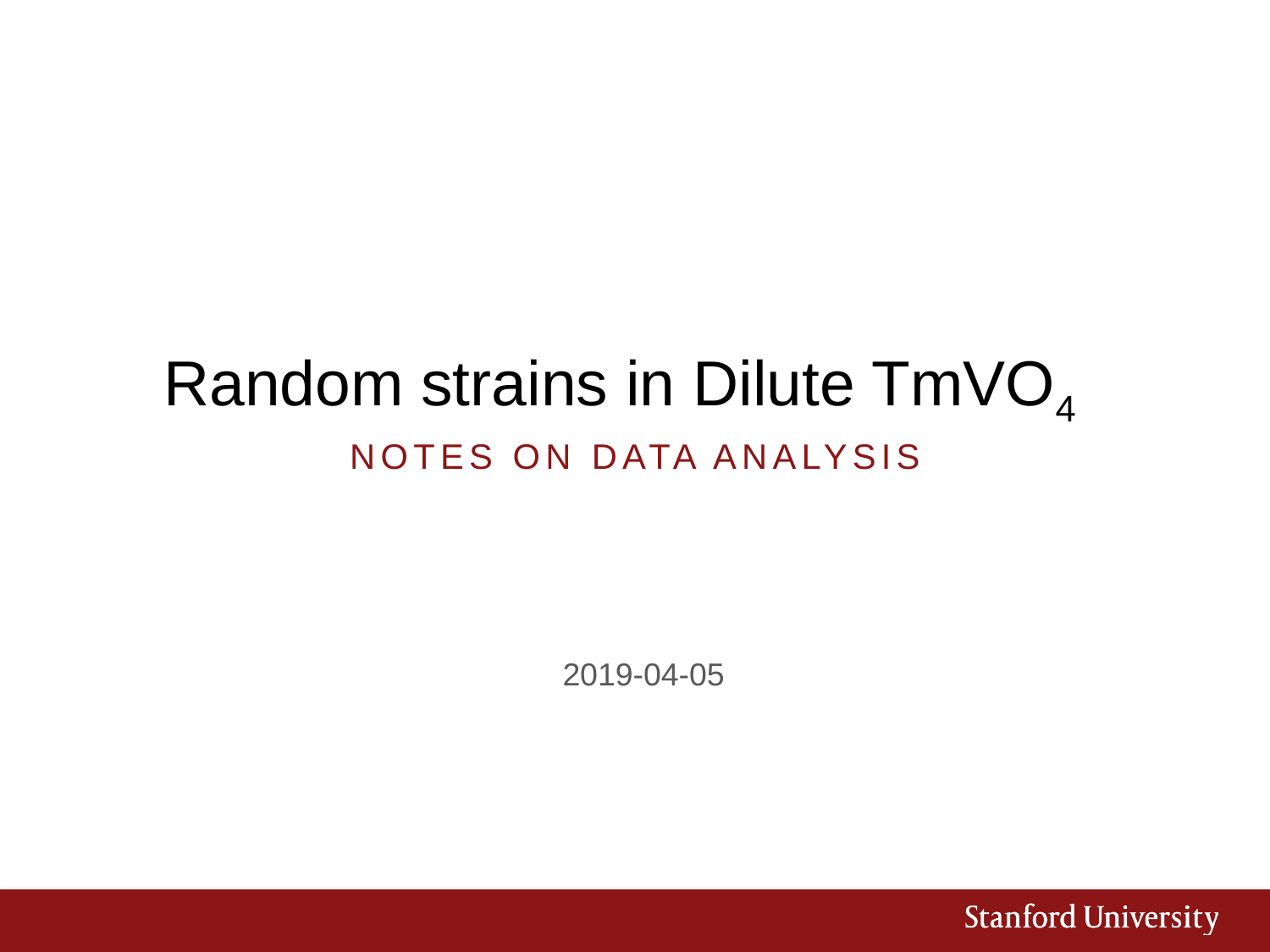

# Random strains in Dilute TmVO4
Notes on data analysis
2019-04-05